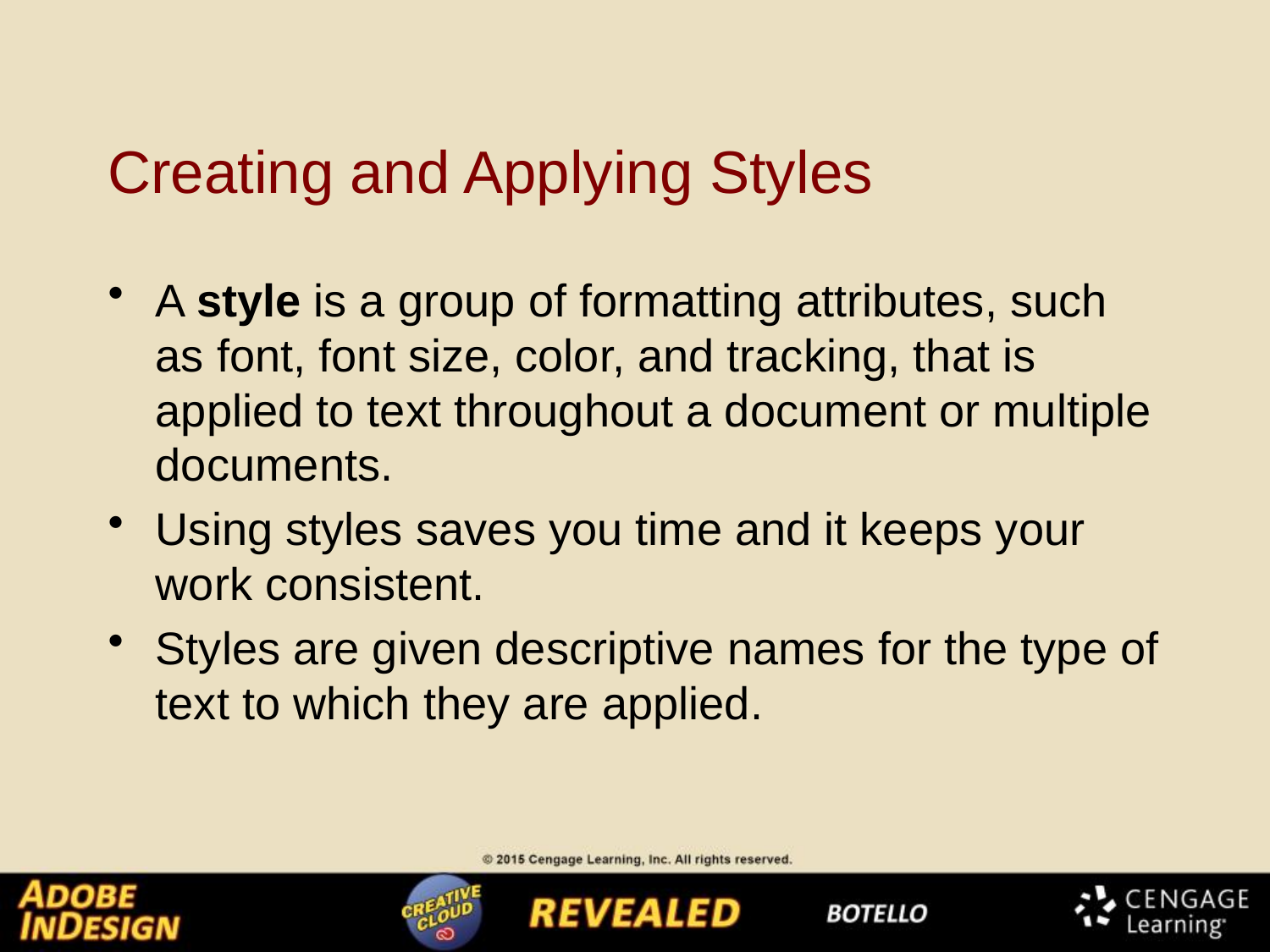

# Creating and Applying Styles
A style is a group of formatting attributes, such as font, font size, color, and tracking, that is applied to text throughout a document or multiple documents.
Using styles saves you time and it keeps your work consistent.
Styles are given descriptive names for the type of text to which they are applied.